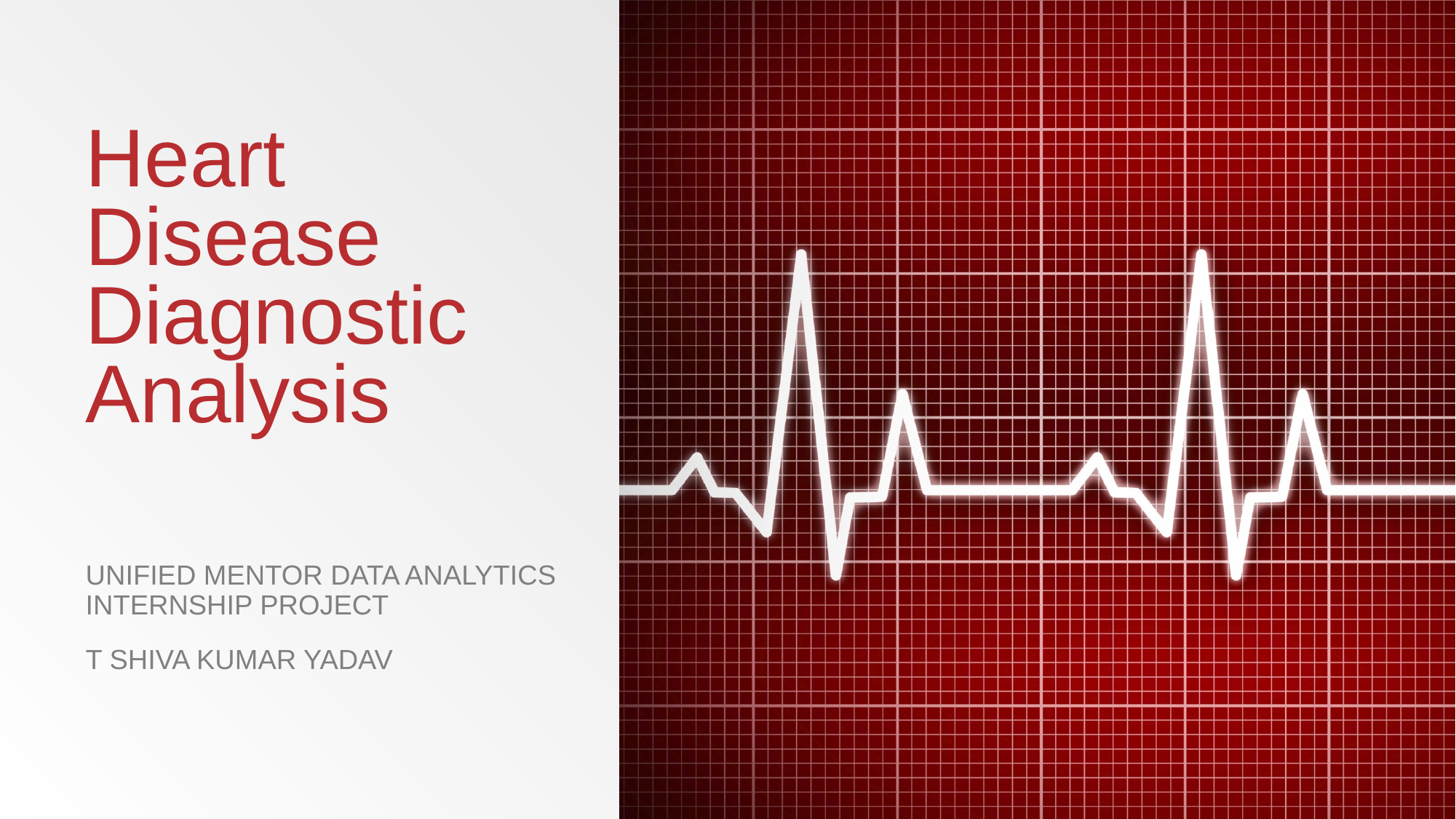

# Heart Disease Diagnostic Analysis
Unified mentor Data analytics internship project
T shiva kumar yadav